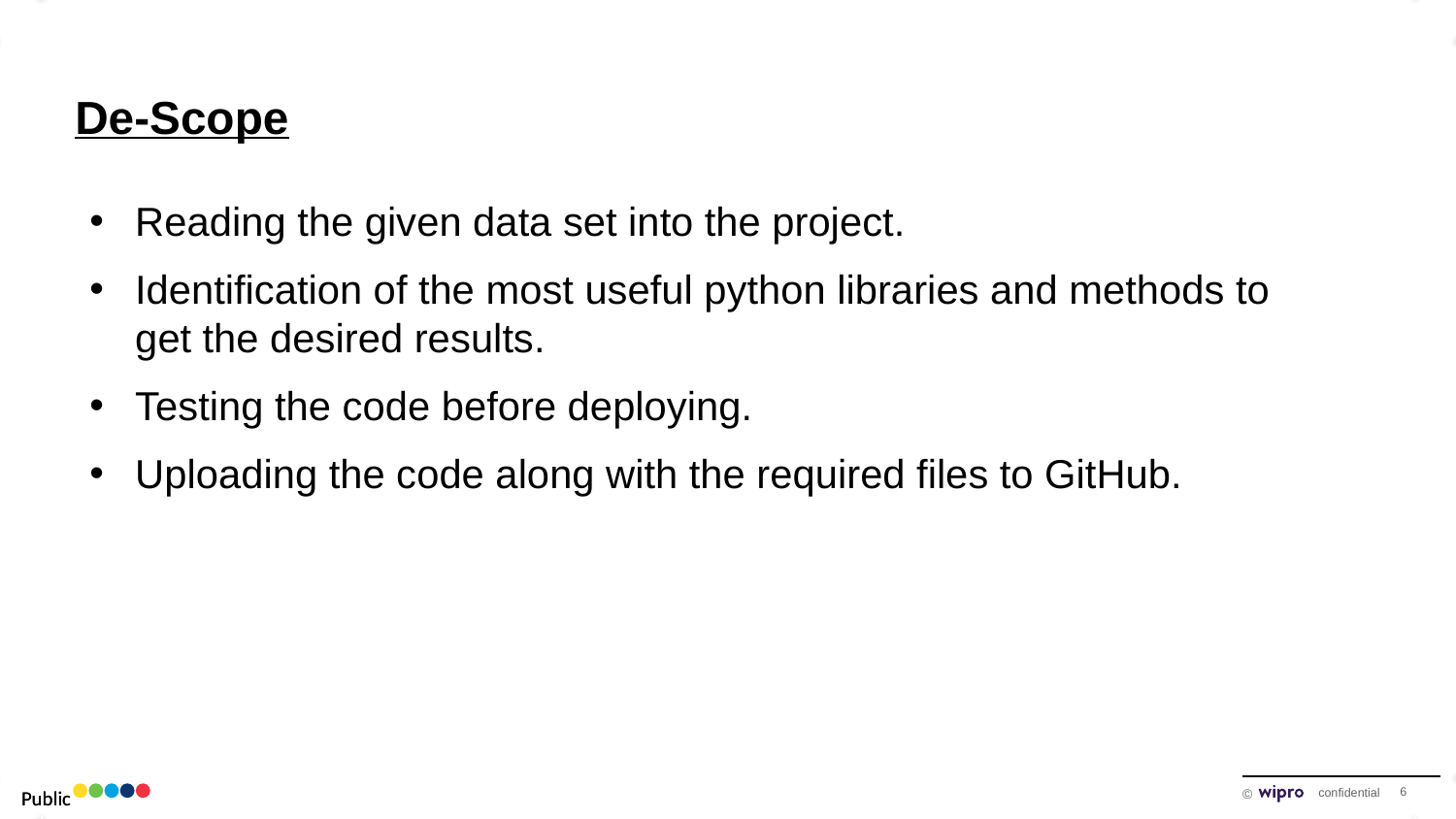

# De-Scope
Reading the given data set into the project.

Identification of the most useful python libraries and methods to get the desired results.

Testing the code before deploying.

Uploading the code along with the required files to GitHub.